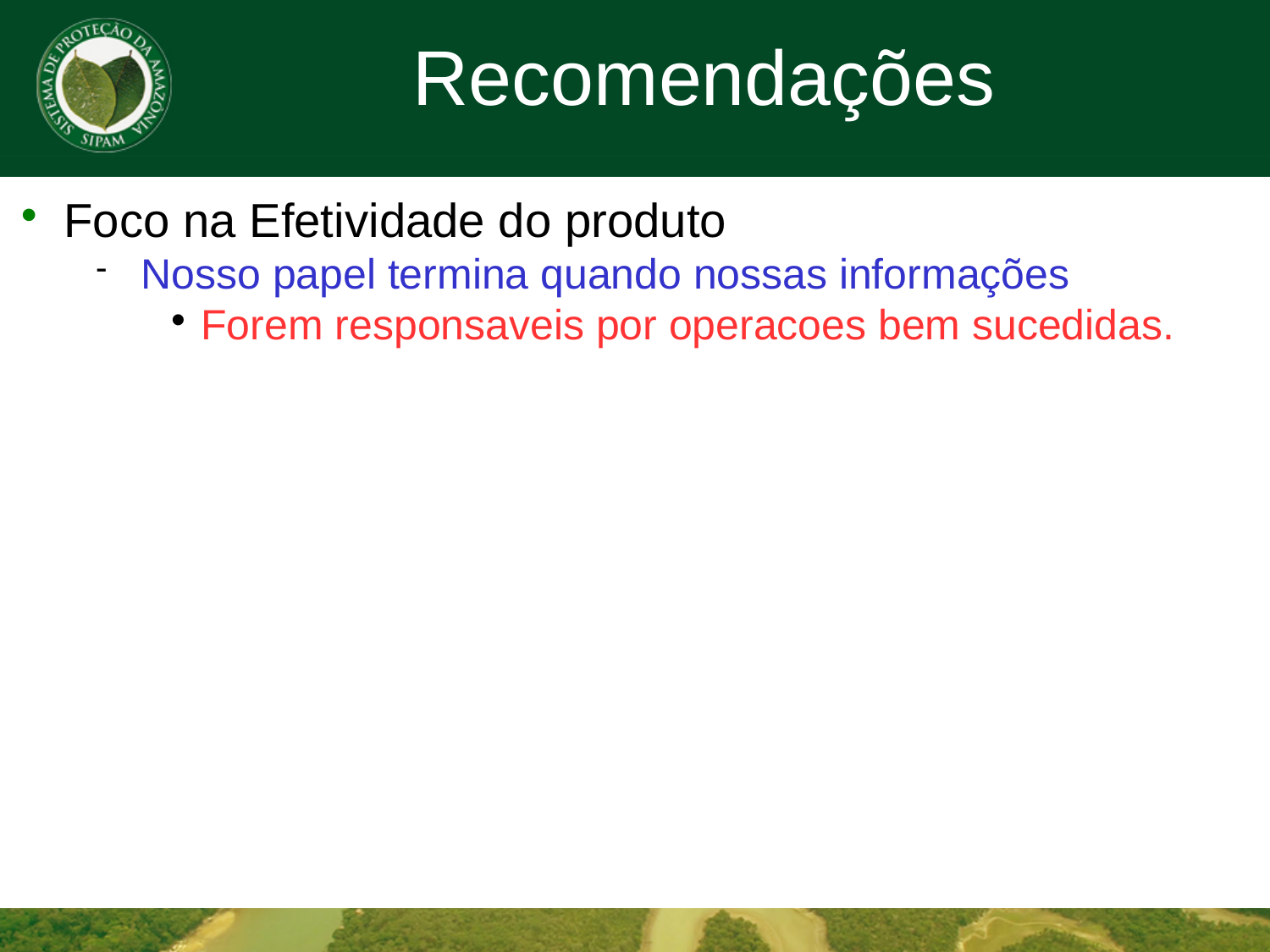

Recomendações
Foco na Efetividade do produto
Nosso papel termina quando nossas informações
Forem responsaveis por operacoes bem sucedidas.